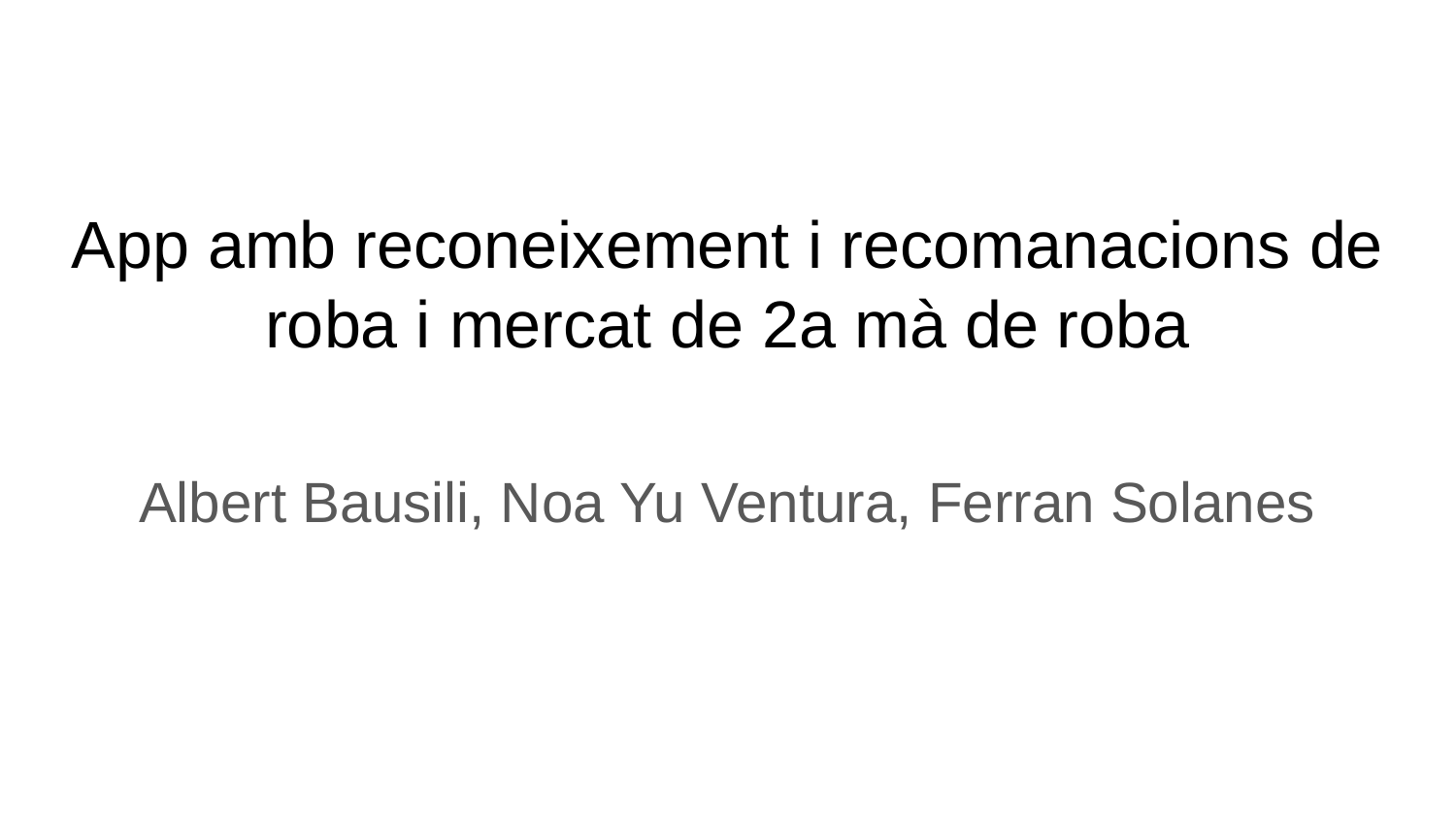

# App amb reconeixement i recomanacions de roba i mercat de 2a mà de roba
Albert Bausili, Noa Yu Ventura, Ferran Solanes